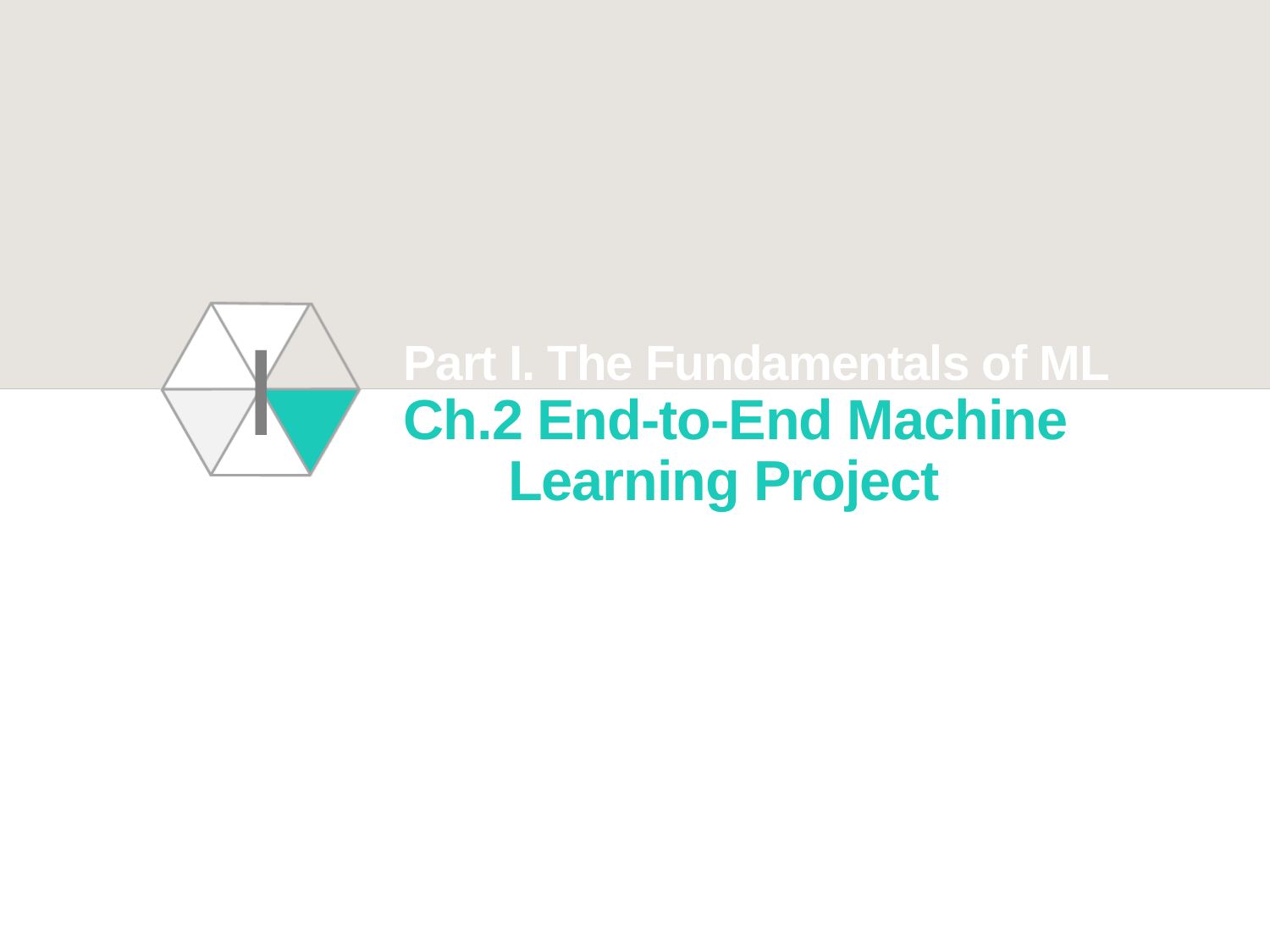

Ⅰ
Part I. The Fundamentals of ML
Ch.2 End-to-End Machine
       Learning Project